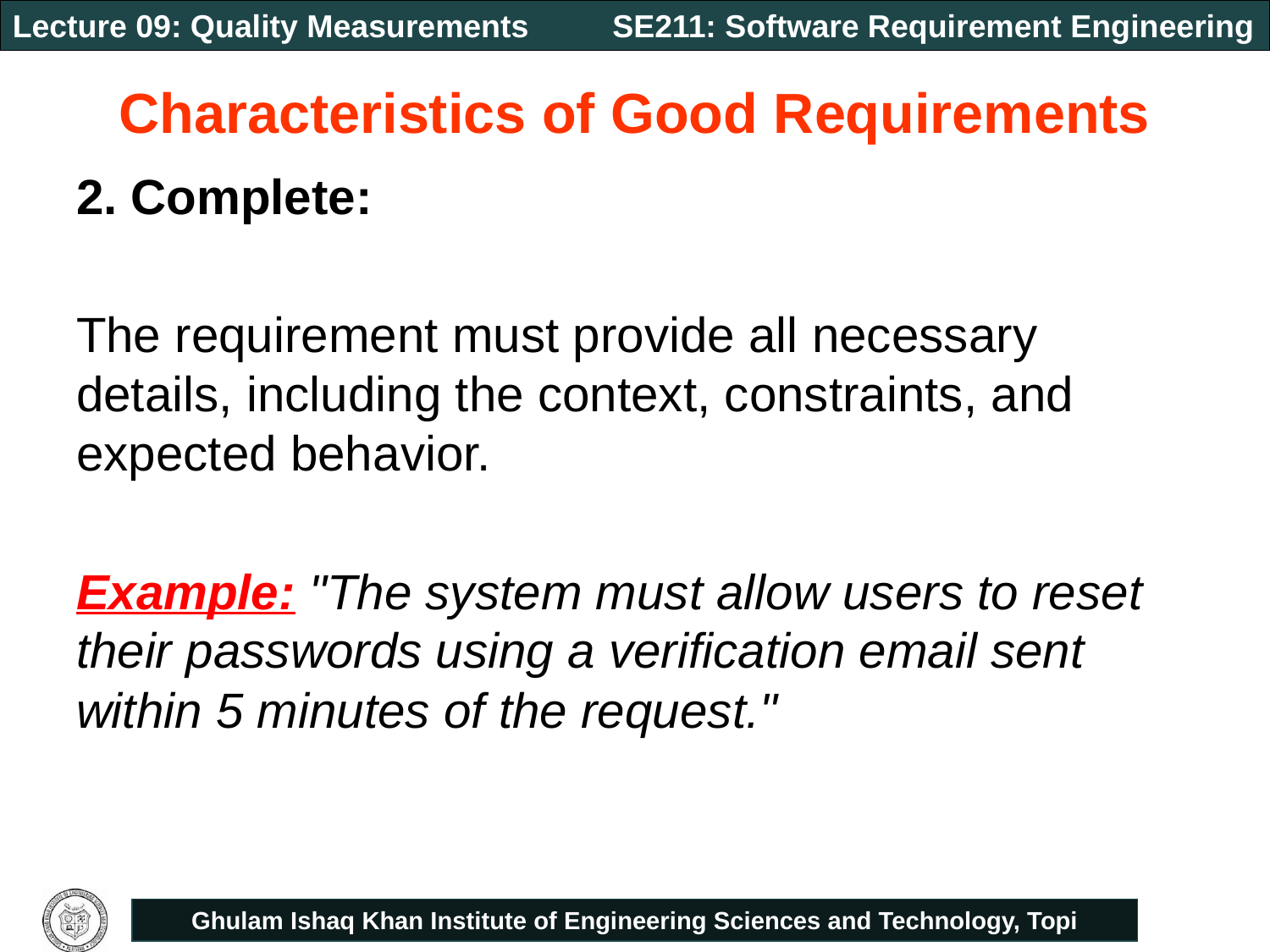

# Characteristics of Good Requirements
2. Complete:

The requirement must provide all necessary details, including the context, constraints, and expected behavior.

Example: "The system must allow users to reset their passwords using a verification email sent within 5 minutes of the request."